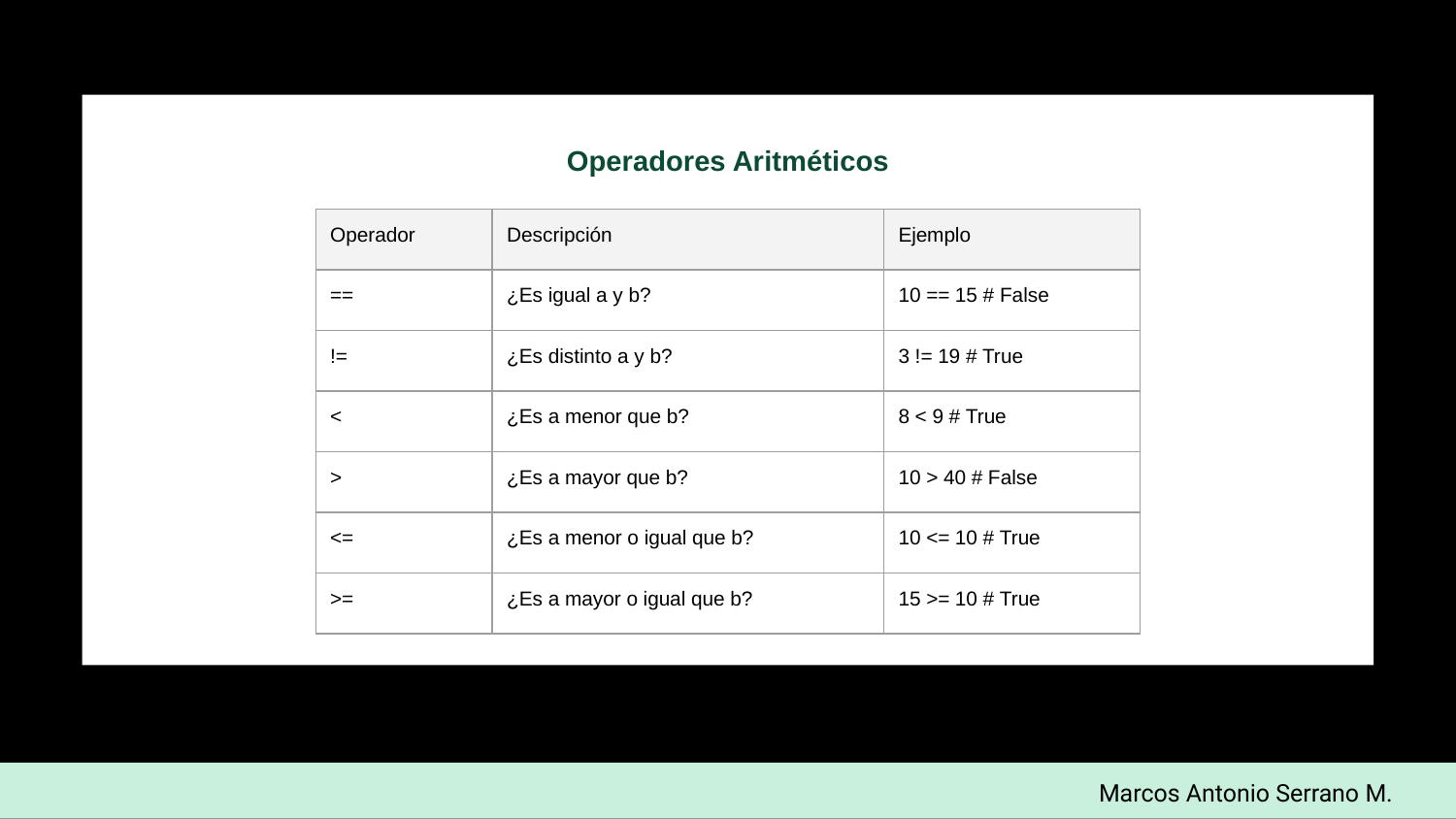

Operadores Aritméticos
| Operador | Descripción | Ejemplo |
| --- | --- | --- |
| == | ¿Es igual a y b? | 10 == 15 # False |
| != | ¿Es distinto a y b? | 3 != 19 # True |
| < | ¿Es a menor que b? | 8 < 9 # True |
| > | ¿Es a mayor que b? | 10 > 40 # False |
| <= | ¿Es a menor o igual que b? | 10 <= 10 # True |
| >= | ¿Es a mayor o igual que b? | 15 >= 10 # True |

Marcos Antonio Serrano M.